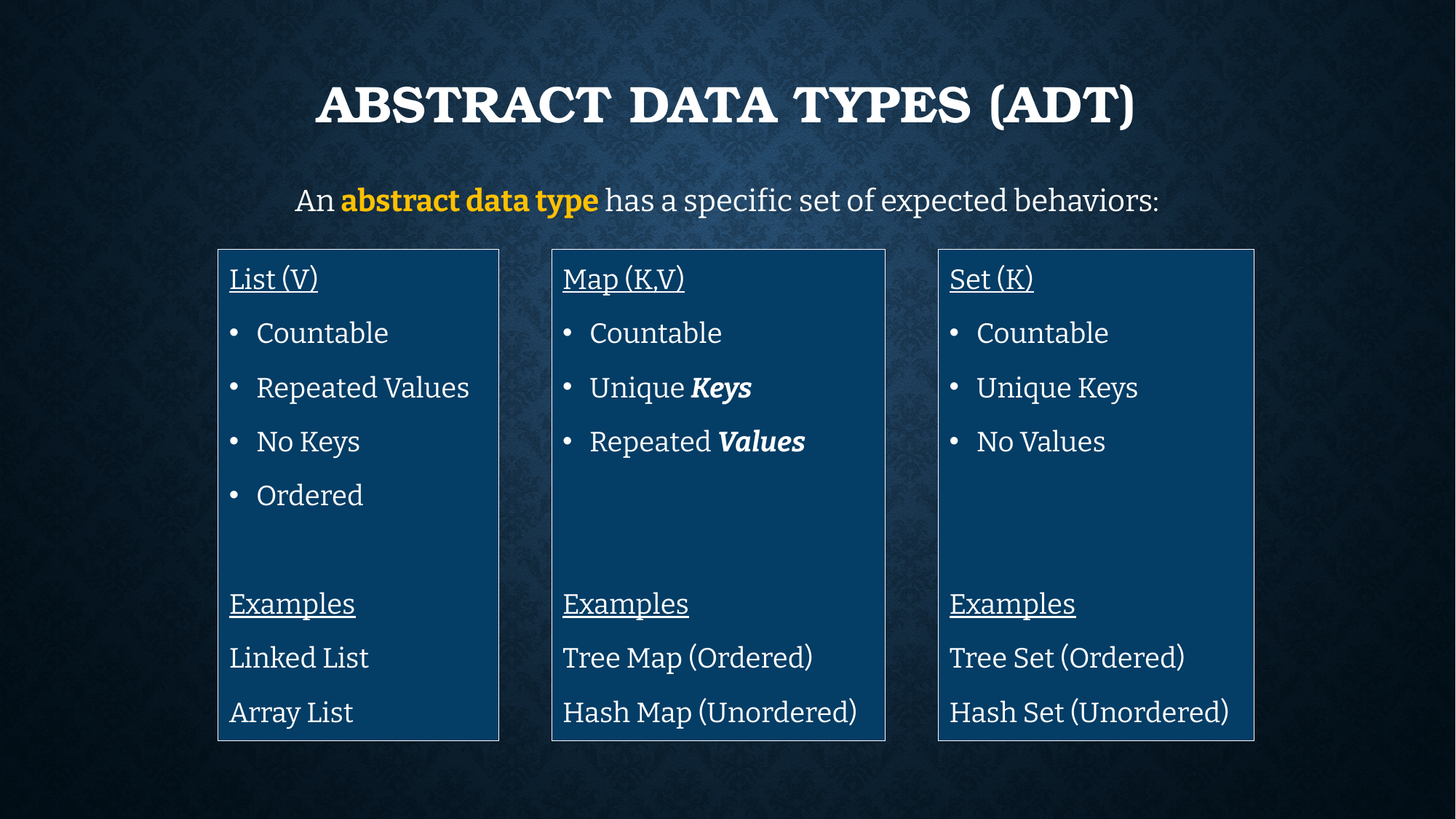

# Abstract Data Types (ADT)
An abstract data type has a specific set of expected behaviors:
List (V)
Countable
Repeated Values
No Keys
Ordered

Examples
Linked List
Array List

Map (K,V)
Countable
Unique Keys
Repeated Values

Examples
Tree Map (Ordered)
Hash Map (Unordered)

Set (K)
Countable
Unique Keys
No Values

Examples
Tree Set (Ordered)
Hash Set (Unordered)